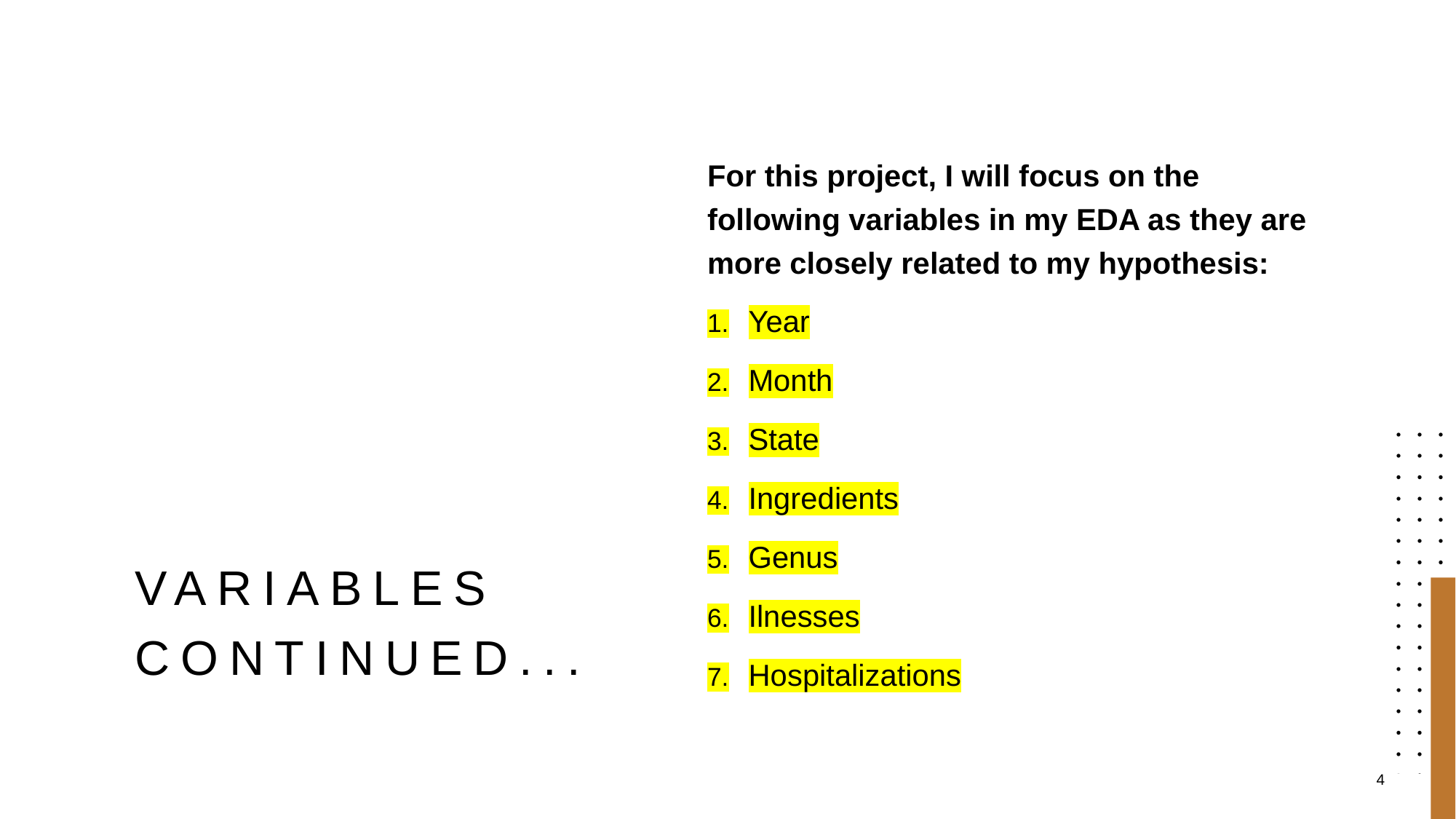

# Variables  continued...
For this project, I will focus on the following variables in my EDA as they are more closely related to my hypothesis:
Year
Month
State
Ingredients
Genus
Ilnesses
Hospitalizations

4